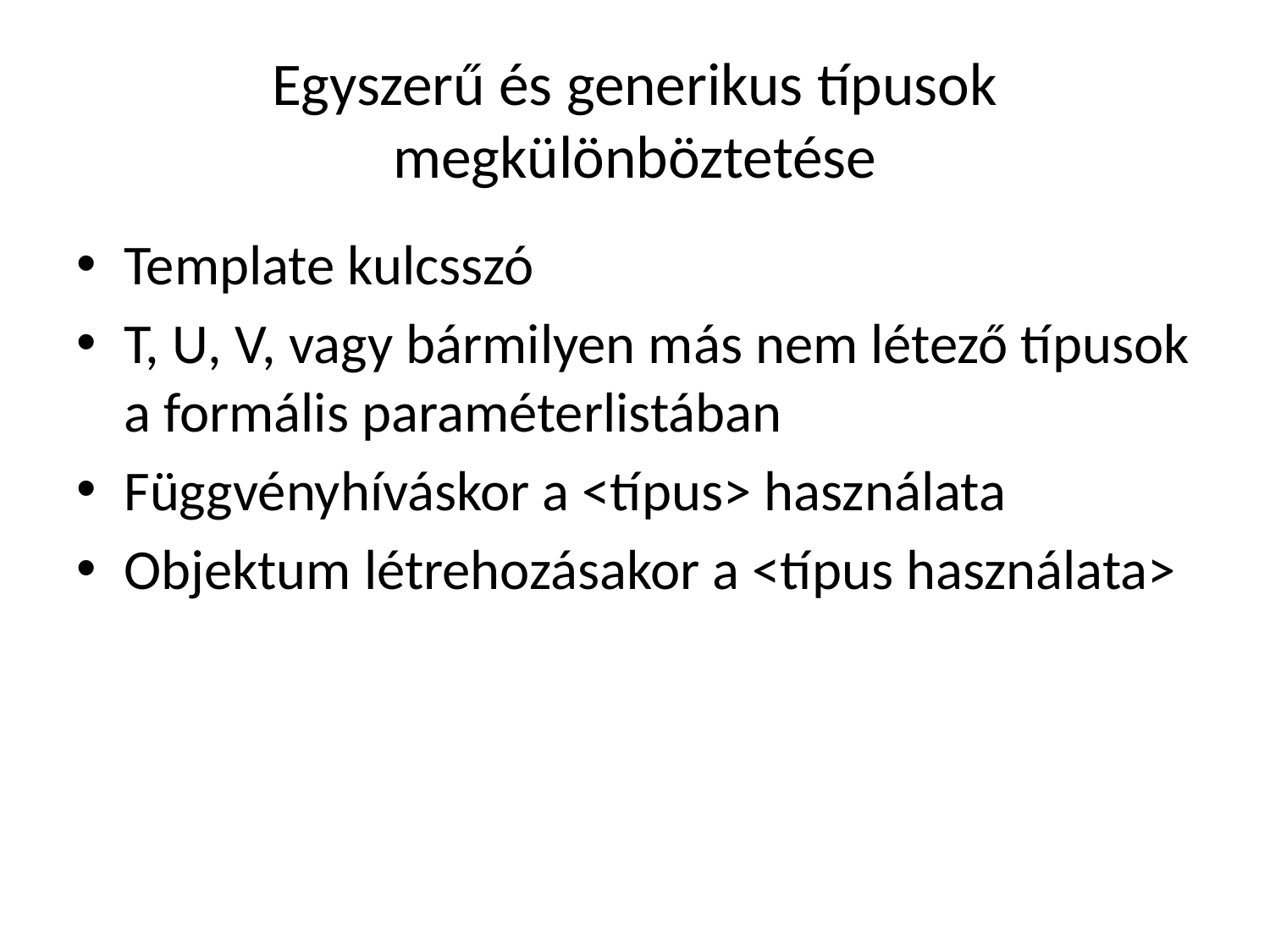

# Egyszerű és generikus típusok megkülönböztetése
Template kulcsszó
T, U, V, vagy bármilyen más nem létező típusok a formális paraméterlistában
Függvényhíváskor a <típus> használata
Objektum létrehozásakor a <típus használata>